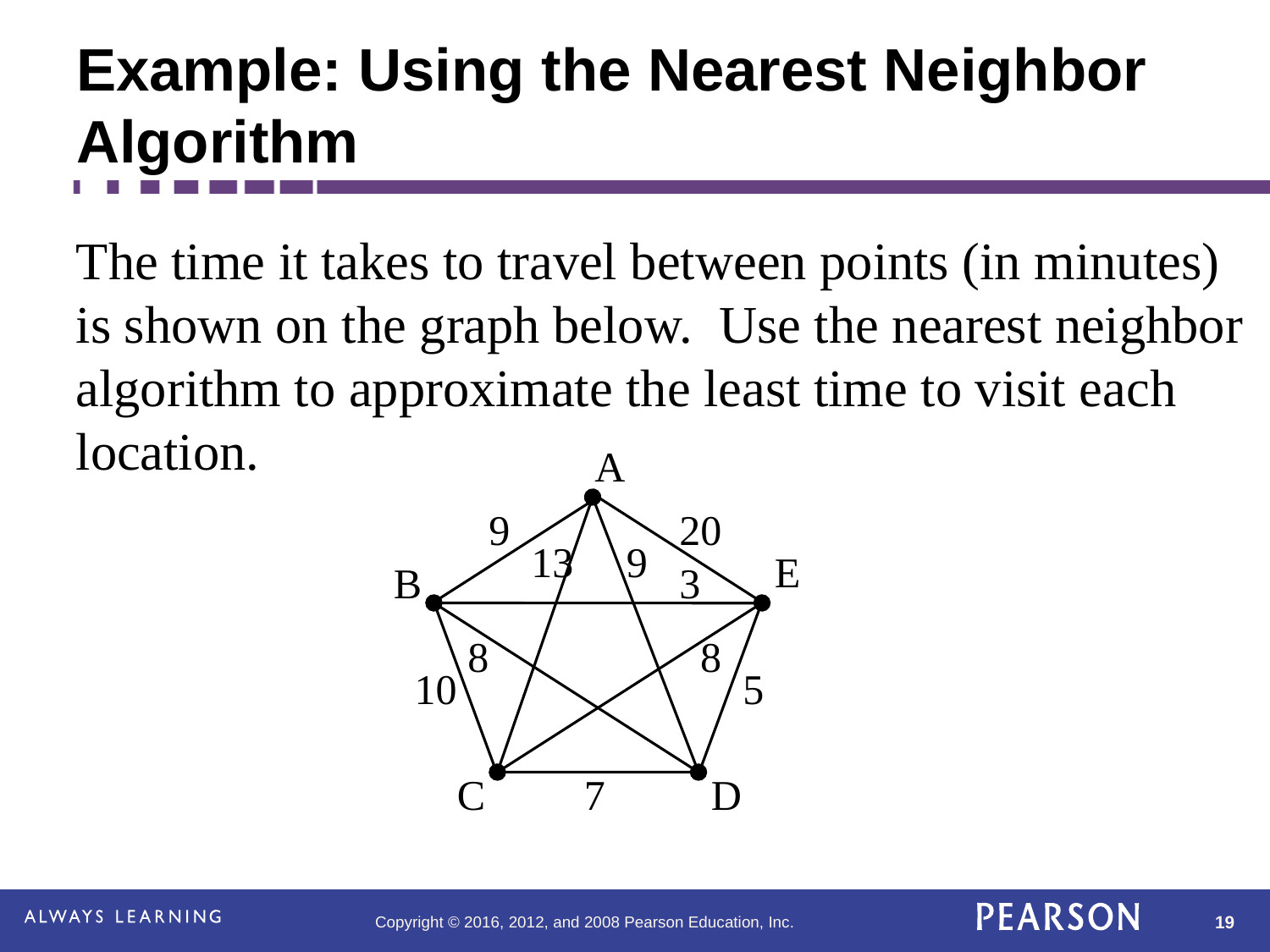

# Example: Using the Nearest Neighbor Algorithm
The time it takes to travel between points (in minutes) is shown on the graph below.  Use the nearest neighbor algorithm to approximate the least time to visit each location.
A

9

20
13
9
E
B
3

8
8
10
5
C
7
D